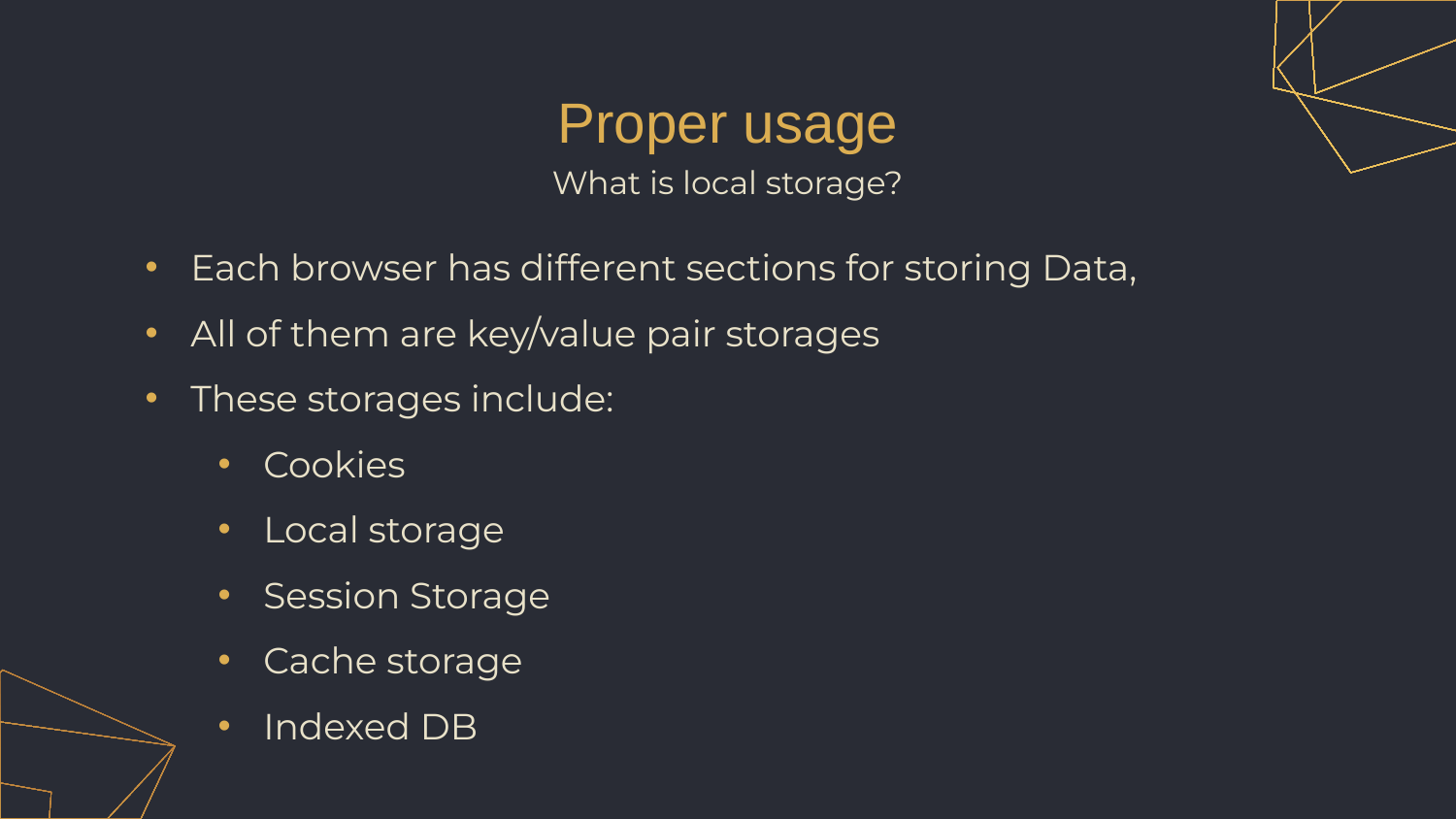

# Proper usage
What is local storage?
Each browser has different sections for storing Data,
All of them are key/value pair storages
These storages include:
Cookies
Local storage
Session Storage
Cache storage
Indexed DB